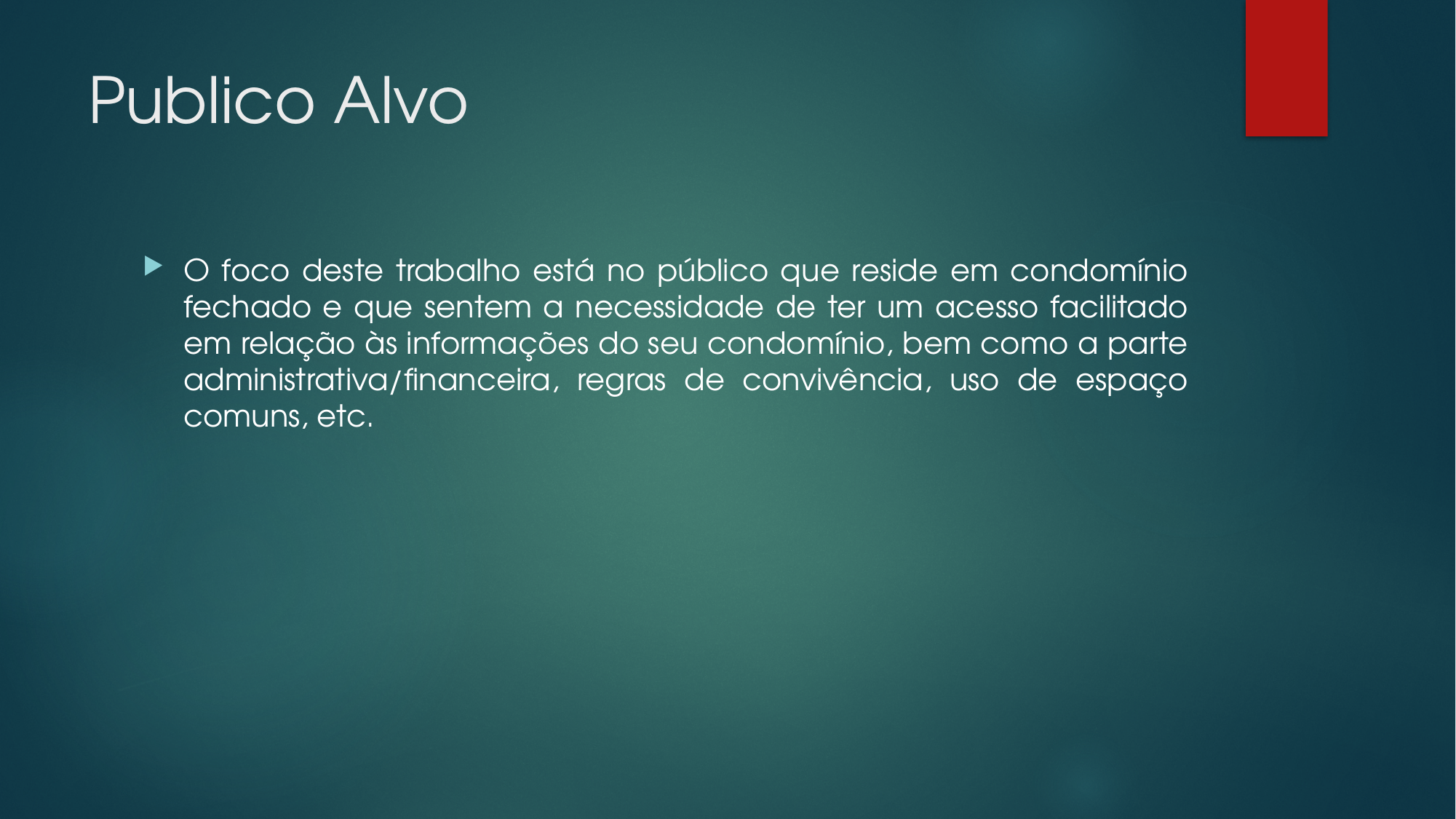

# Publico Alvo
O foco deste trabalho está no público que reside em condomínio fechado e que sentem a necessidade de ter um acesso facilitado em relação às informações do seu condomínio, bem como a parte administrativa/financeira, regras de convivência, uso de espaço comuns, etc.